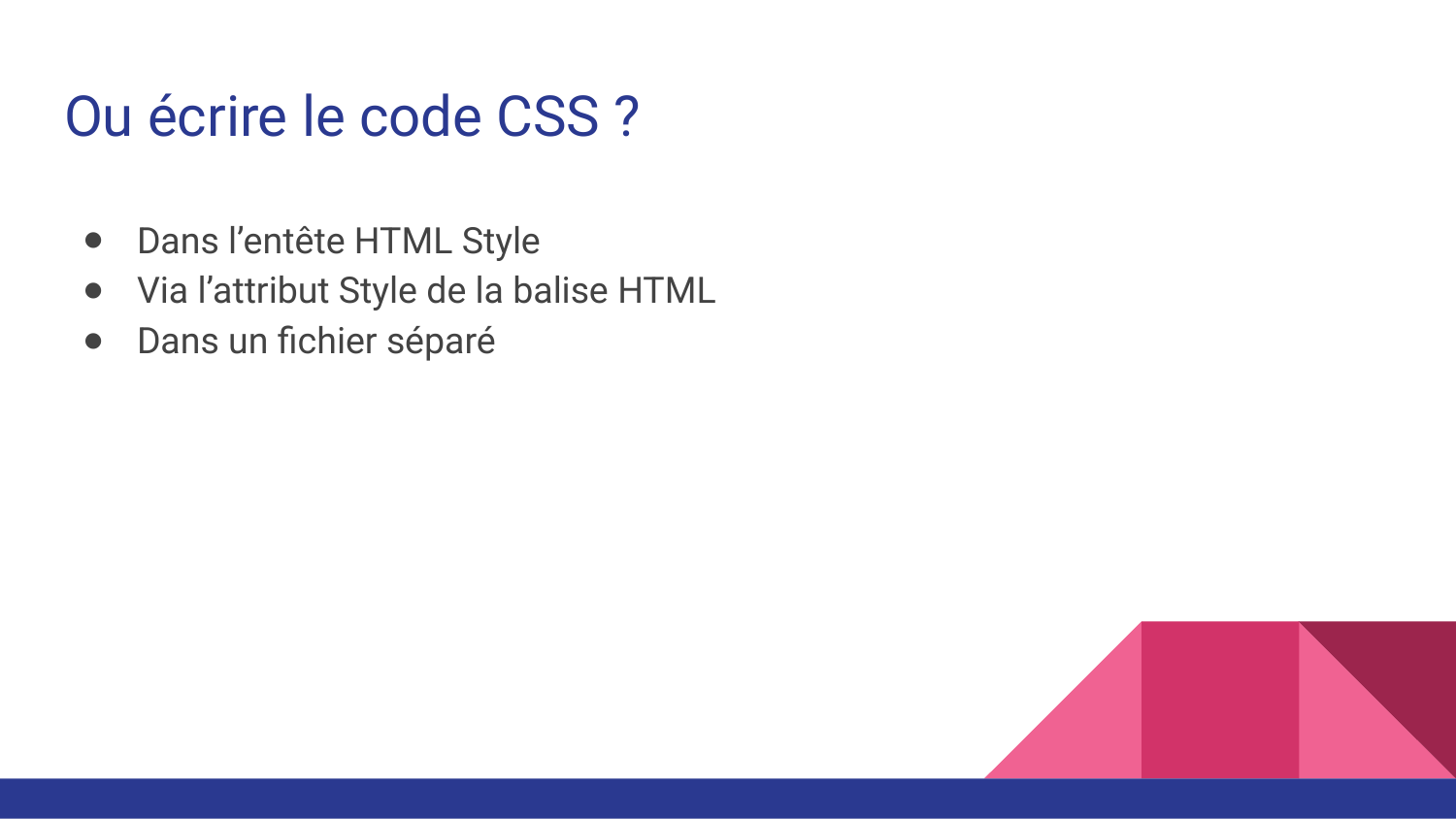

# Ou écrire le code CSS ?
Dans l’entête HTML Style
Via l’attribut Style de la balise HTML
Dans un fichier séparé